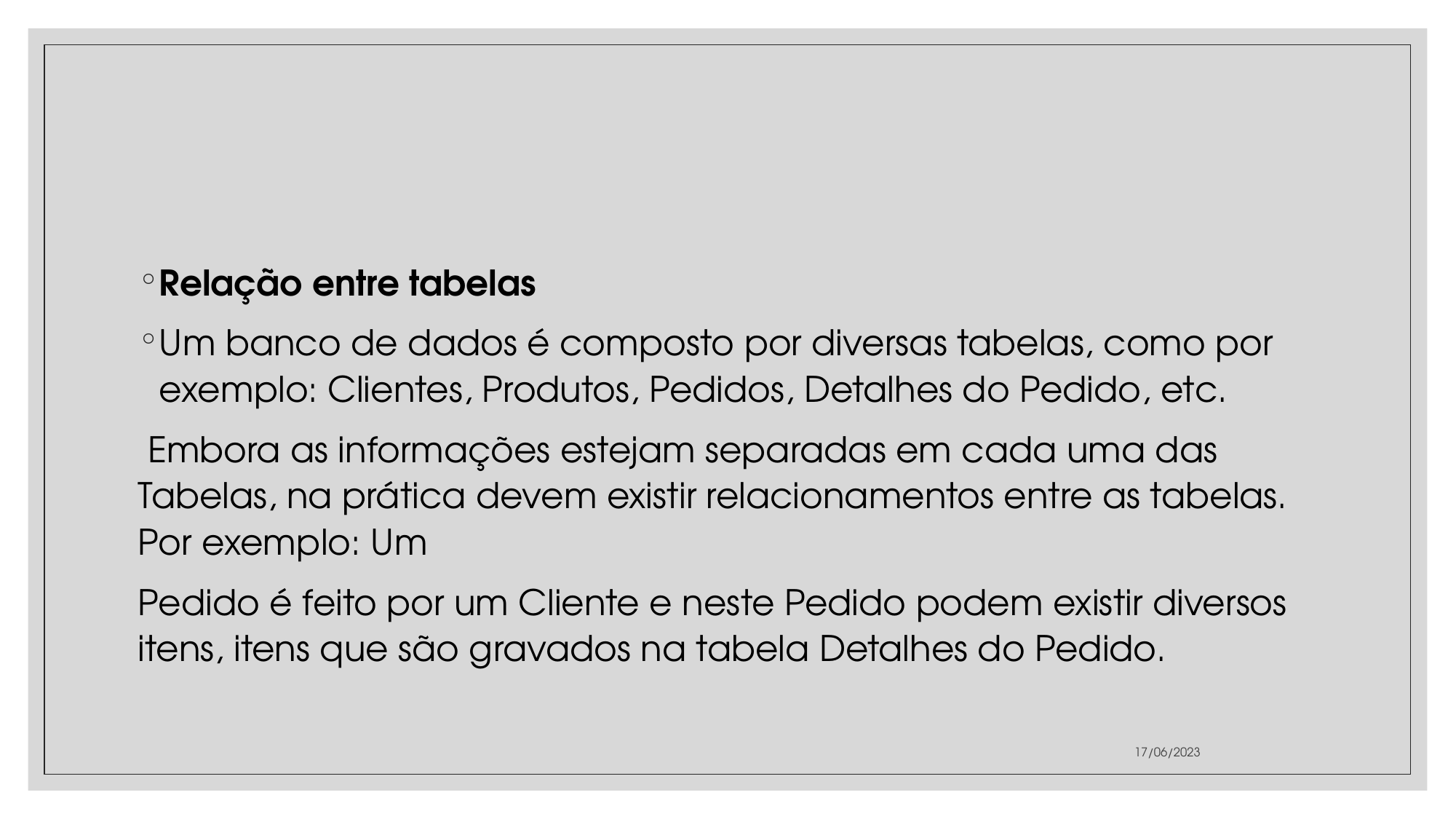

#
Relação entre tabelas
Um banco de dados é composto por diversas tabelas, como por exemplo: Clientes, Produtos, Pedidos, Detalhes do Pedido, etc.
 Embora as informações estejam separadas em cada uma das Tabelas, na prática devem existir relacionamentos entre as tabelas. Por exemplo: Um
Pedido é feito por um Cliente e neste Pedido podem existir diversos itens, itens que são gravados na tabela Detalhes do Pedido.
17/06/2023